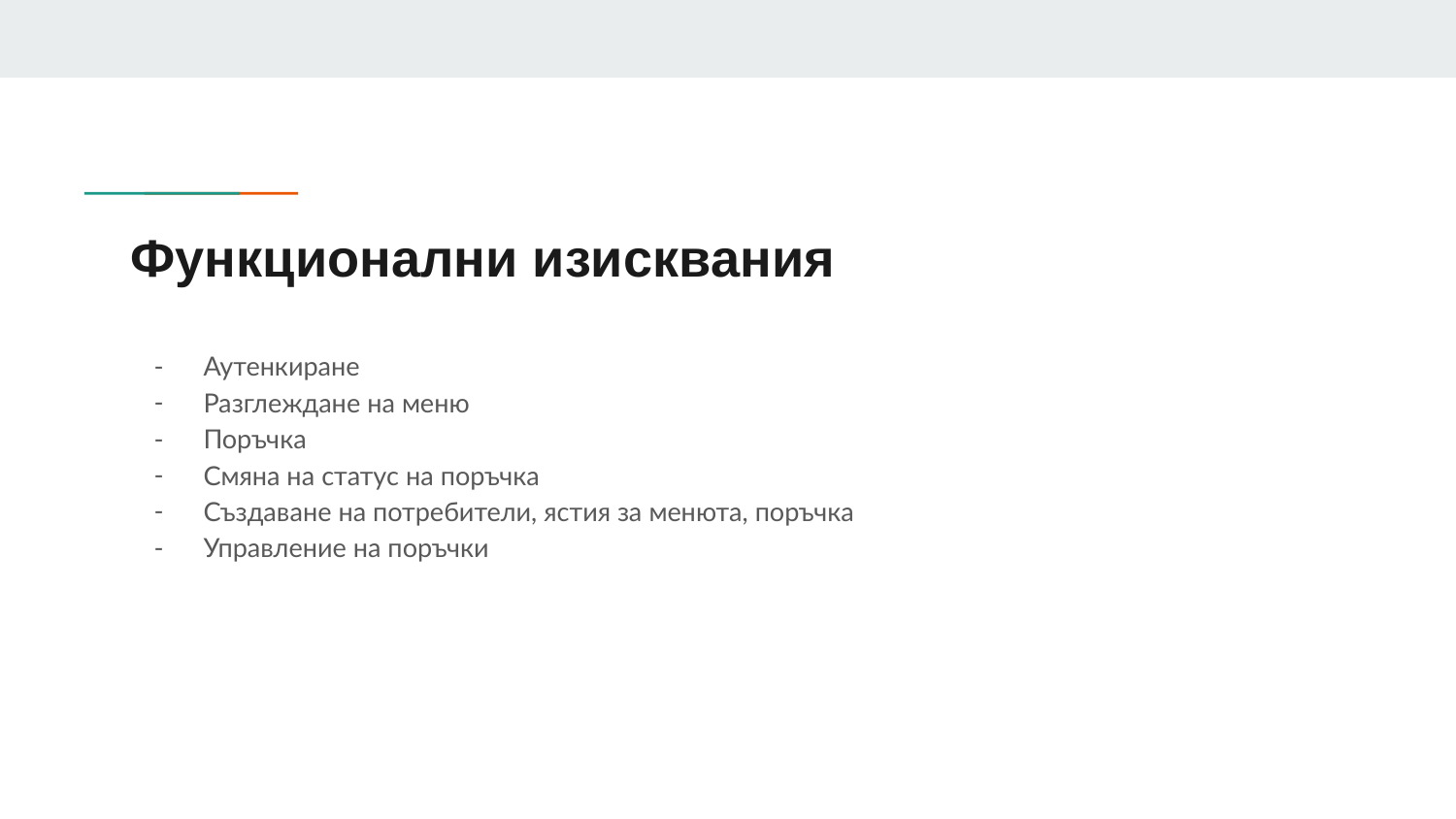

# Функционални изисквания
Аутенкиране
Разглеждане на меню
Поръчка
Смяна на статус на поръчка
Създаване на потребители, ястия за менюта, поръчка
Управление на поръчки